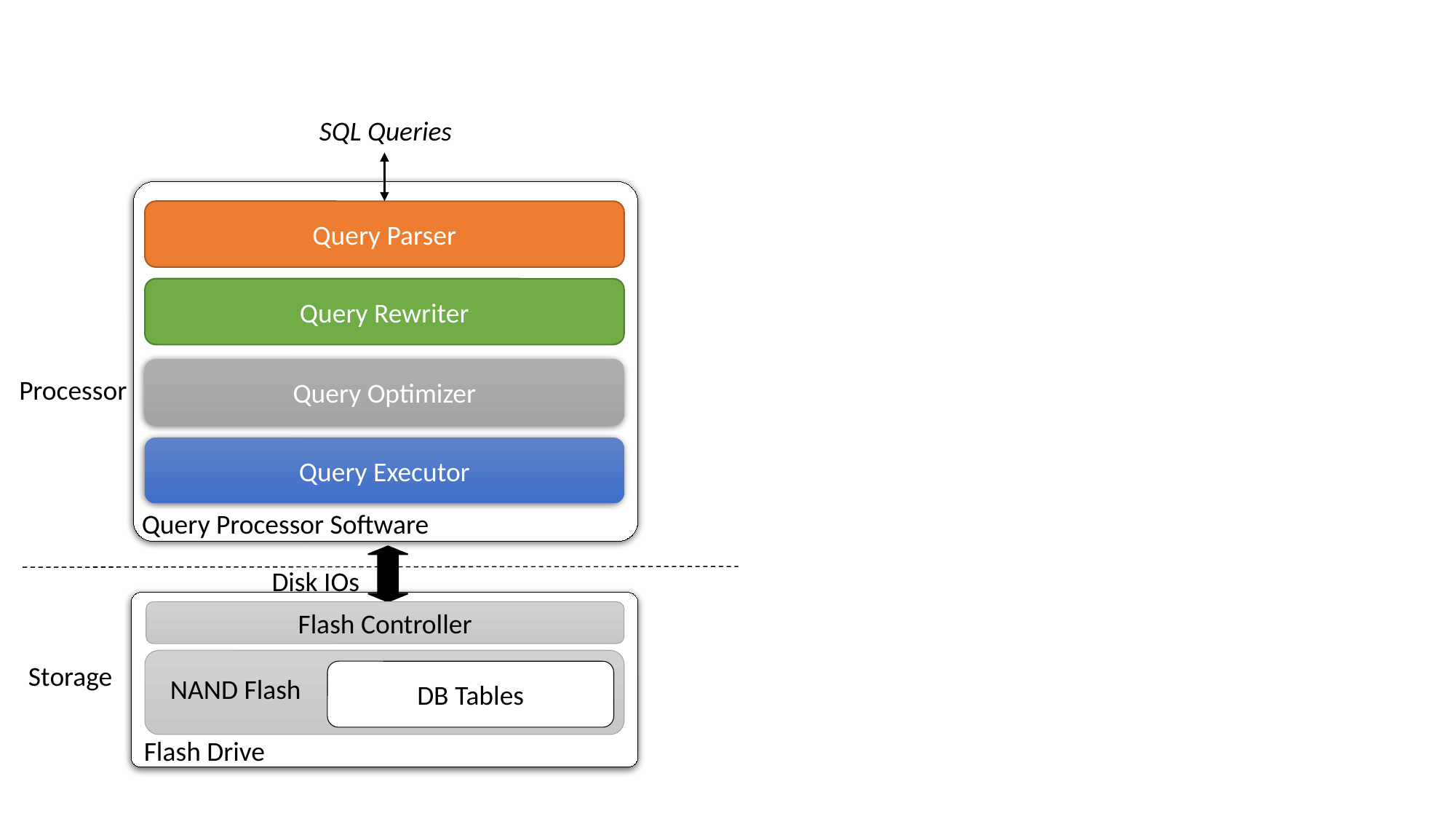

SQL Queries

Query Parser
Query Rewriter
Query Optimizer
Processor
Query Executor
Query Processor Software

Disk IOs

Flash Controller

Storage
DB Tables
NAND Flash
Flash Drive